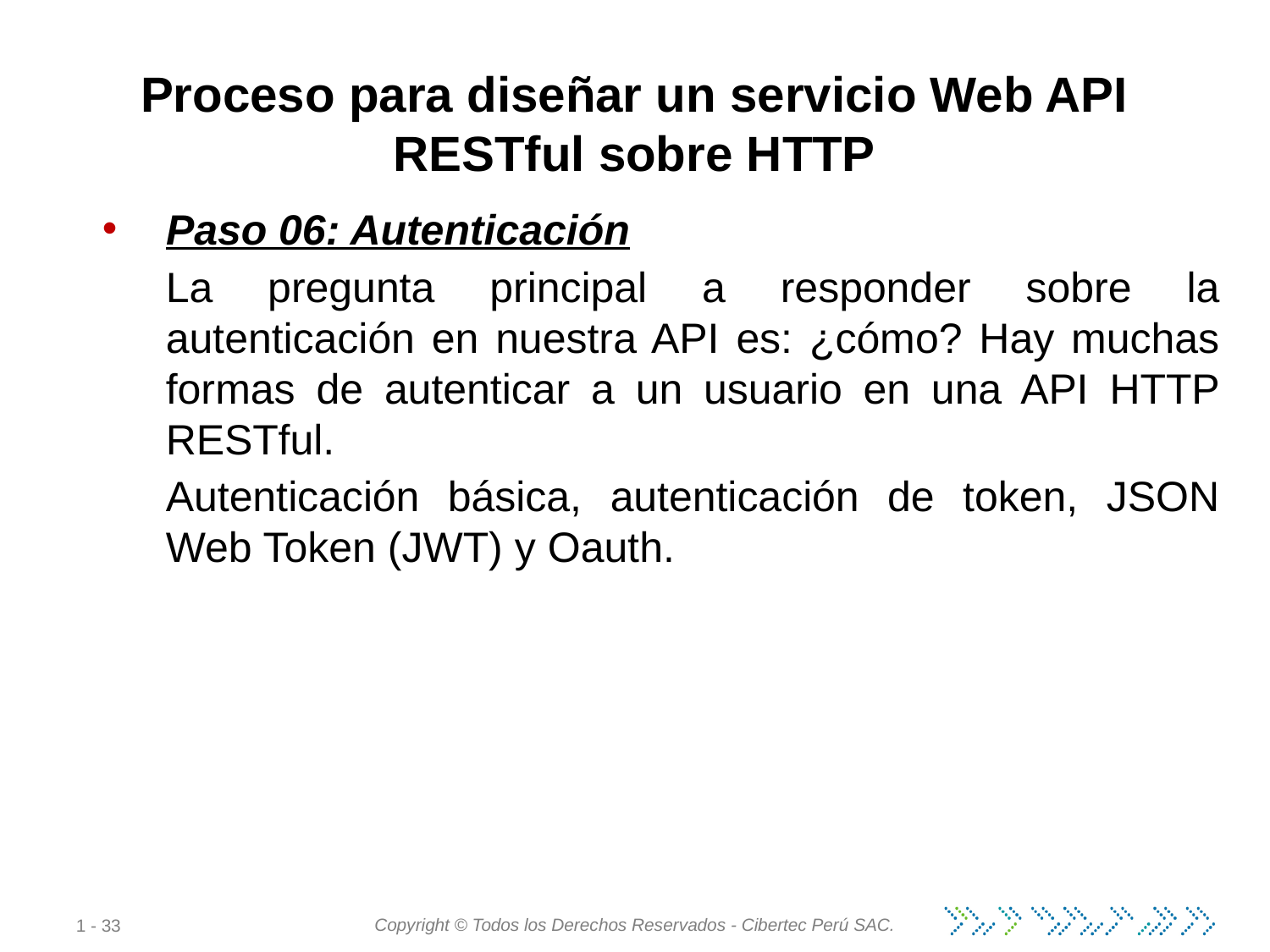

Proceso para diseñar un servicio Web API RESTful sobre HTTP
Paso 06: Autenticación
La pregunta principal a responder sobre la autenticación en nuestra API es: ¿cómo? Hay muchas formas de autenticar a un usuario en una API HTTP RESTful.
Autenticación básica, autenticación de token, JSON Web Token (JWT) y Oauth.